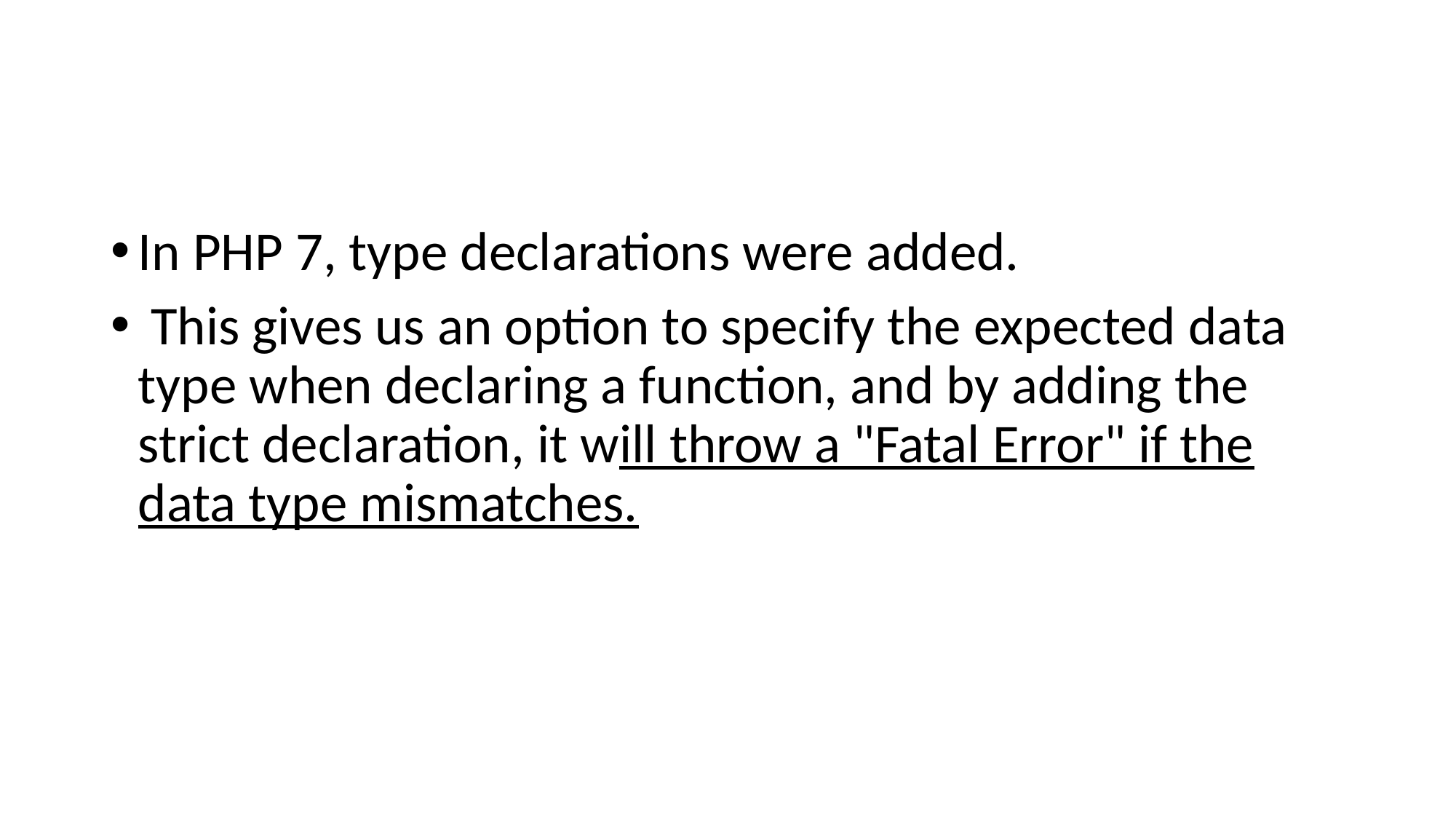

#
In PHP 7, type declarations were added.
 This gives us an option to specify the expected data type when declaring a function, and by adding the strict declaration, it will throw a "Fatal Error" if the data type mismatches.